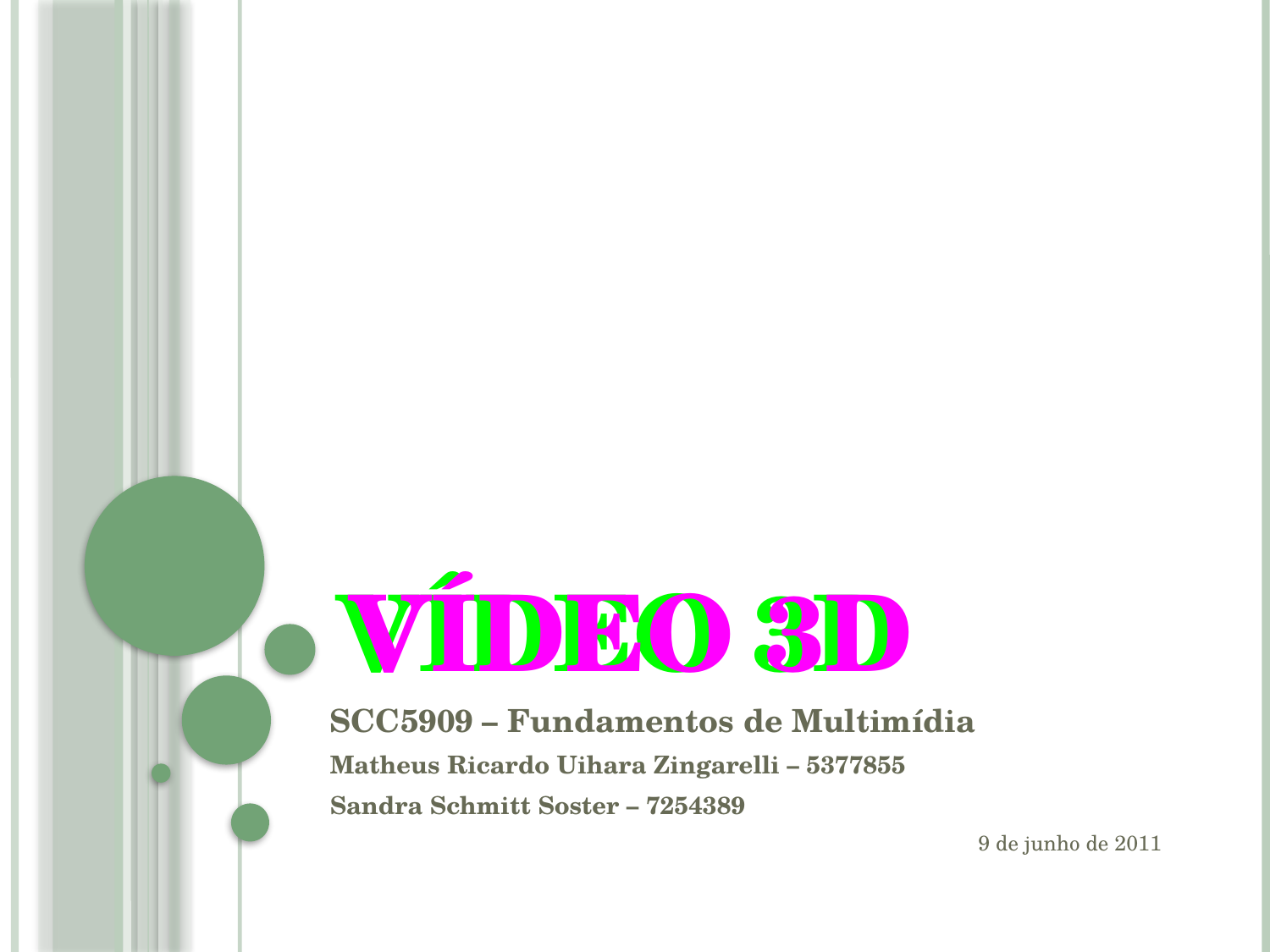

Vídeo 3D
# Vídeo 3D
SCC5909 – Fundamentos de Multimídia
Matheus Ricardo Uihara Zingarelli – 5377855
Sandra Schmitt Soster – 7254389
9 de junho de 2011